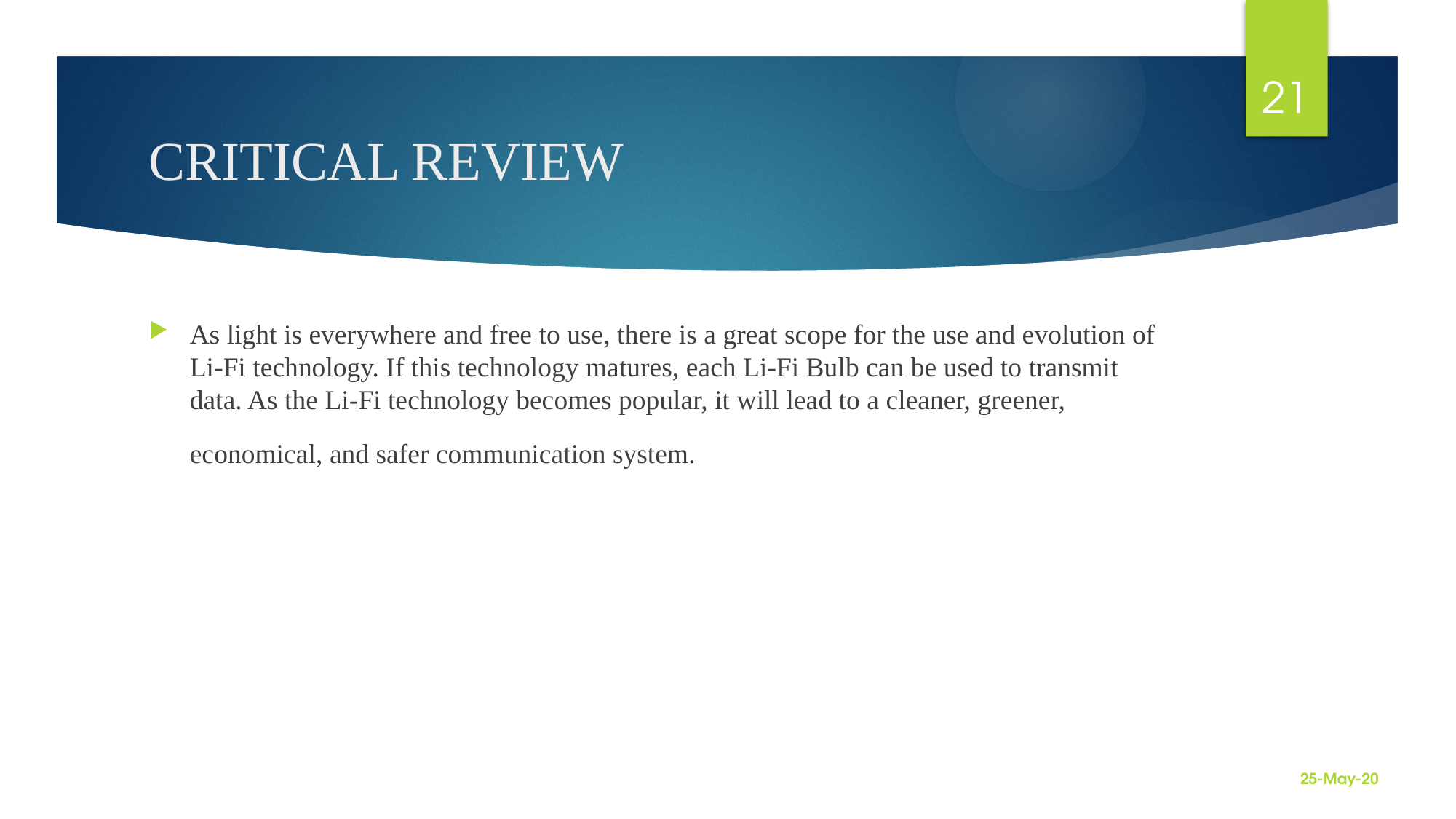

21
# CRITICAL REVIEW
As light is everywhere and free to use, there is a great scope for the use and evolution of Li-Fi technology. If this technology matures, each Li-Fi Bulb can be used to transmit data. As the Li-Fi technology becomes popular, it will lead to a cleaner, greener, economical, and safer communication system.

25-May-20